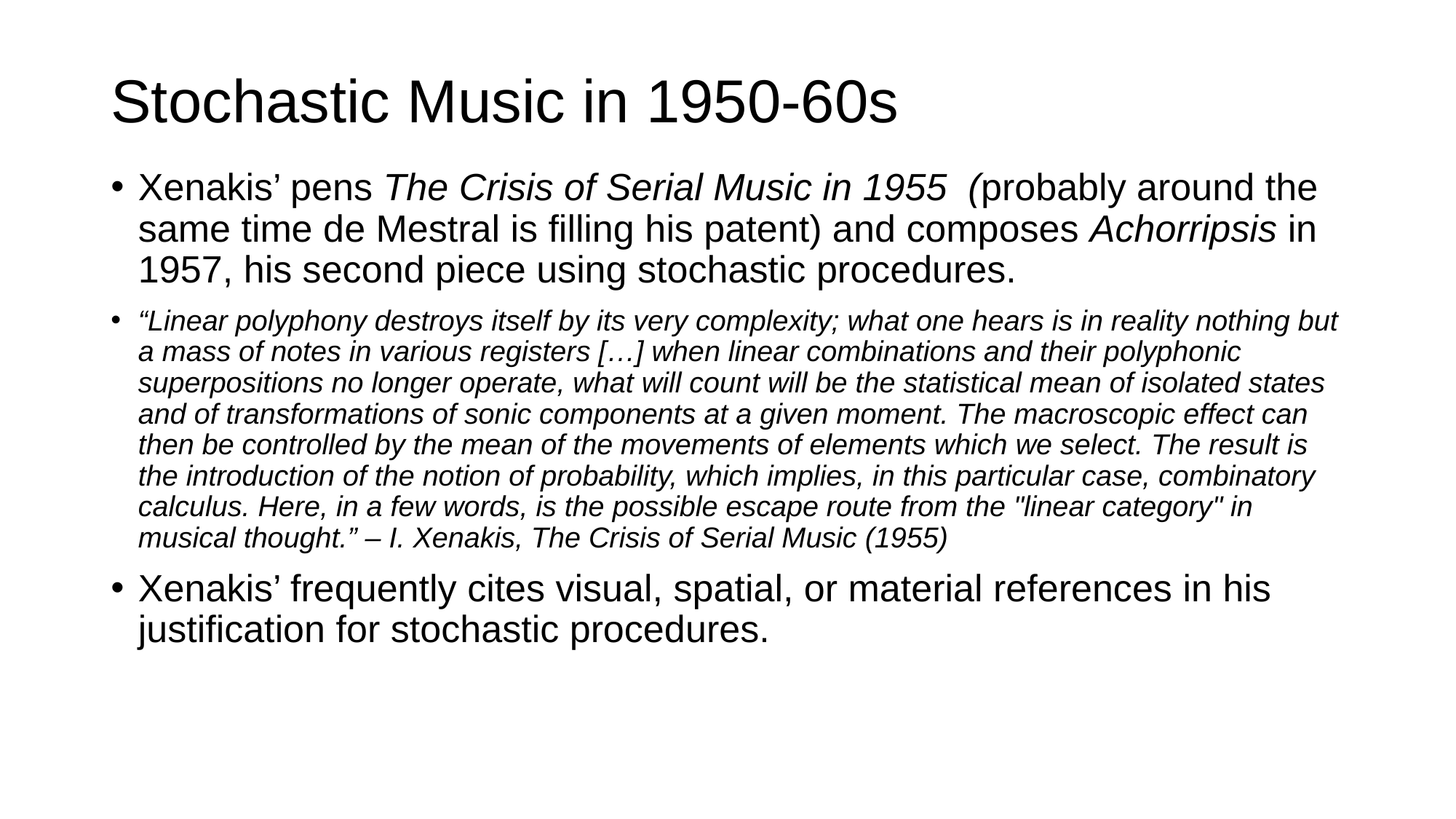

# Stochastic Music in 1950-60s
Xenakis’ pens The Crisis of Serial Music in 1955  (probably around the same time de Mestral is filling his patent) and composes Achorripsis in 1957, his second piece using stochastic procedures.
“Linear polyphony destroys itself by its very complexity; what one hears is in reality nothing but a mass of notes in various registers […] when linear combinations and their polyphonic superpositions no longer operate, what will count will be the statistical mean of isolated states and of transformations of sonic components at a given moment. The macroscopic effect can then be controlled by the mean of the movements of elements which we select. The result is the introduction of the notion of probability, which implies, in this particular case, combinatory calculus. Here, in a few words, is the possible escape route from the "linear category" in musical thought.” – I. Xenakis, The Crisis of Serial Music (1955)
Xenakis’ frequently cites visual, spatial, or material references in his justification for stochastic procedures.